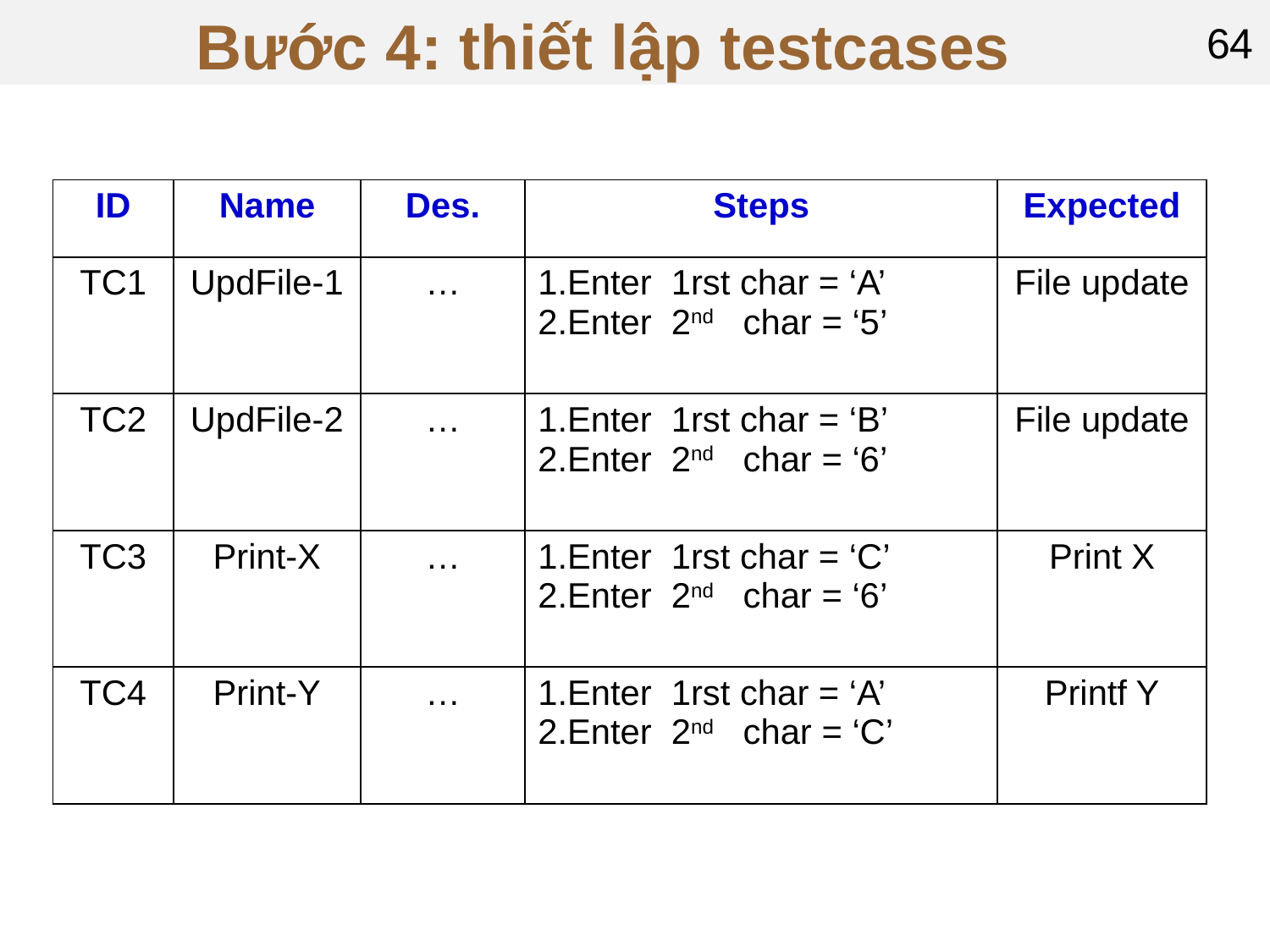

# Bước 4: thiết lập testcases
64
| ID | Name | Des. | Steps | Expected |
| --- | --- | --- | --- | --- |
| TC1 | UpdFile-1 | … | 1.Enter 1rst char = ‘A’ 2.Enter 2nd char = ‘5’ | File update |
| TC2 | UpdFile-2 | … | 1.Enter 1rst char = ‘B’ 2.Enter 2nd char = ‘6’ | File update |
| TC3 | Print-X | … | 1.Enter 1rst char = ‘C’ 2.Enter 2nd char = ‘6’ | Print X |
| TC4 | Print-Y | … | 1.Enter 1rst char = ‘A’ 2.Enter 2nd char = ‘C’ | Printf Y |